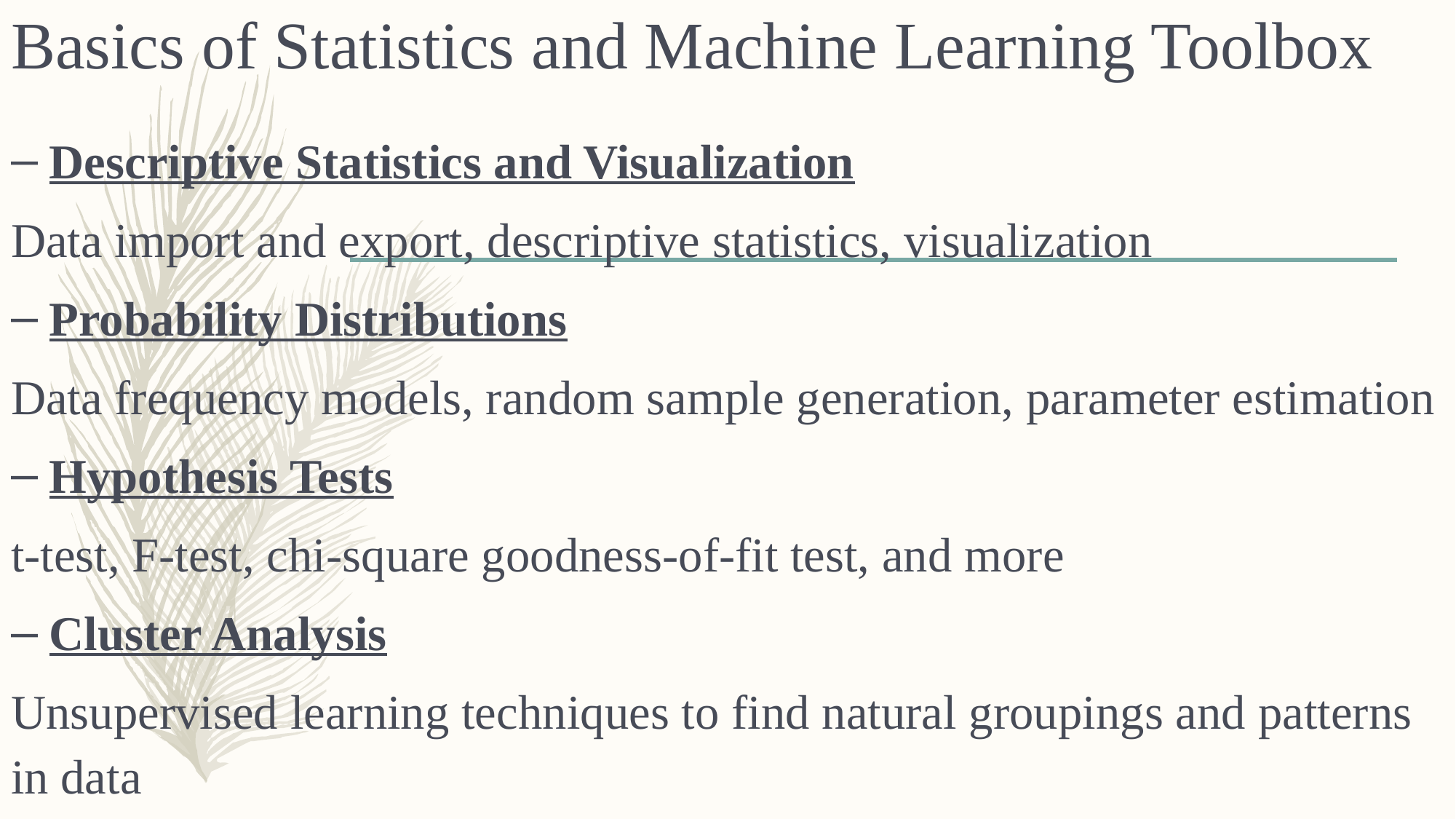

# Basics of Statistics and Machine Learning Toolbox
Descriptive Statistics and Visualization
Data import and export, descriptive statistics, visualization
Probability Distributions
Data frequency models, random sample generation, parameter estimation
Hypothesis Tests
t-test, F-test, chi-square goodness-of-fit test, and more
Cluster Analysis
Unsupervised learning techniques to find natural groupings and patterns in data